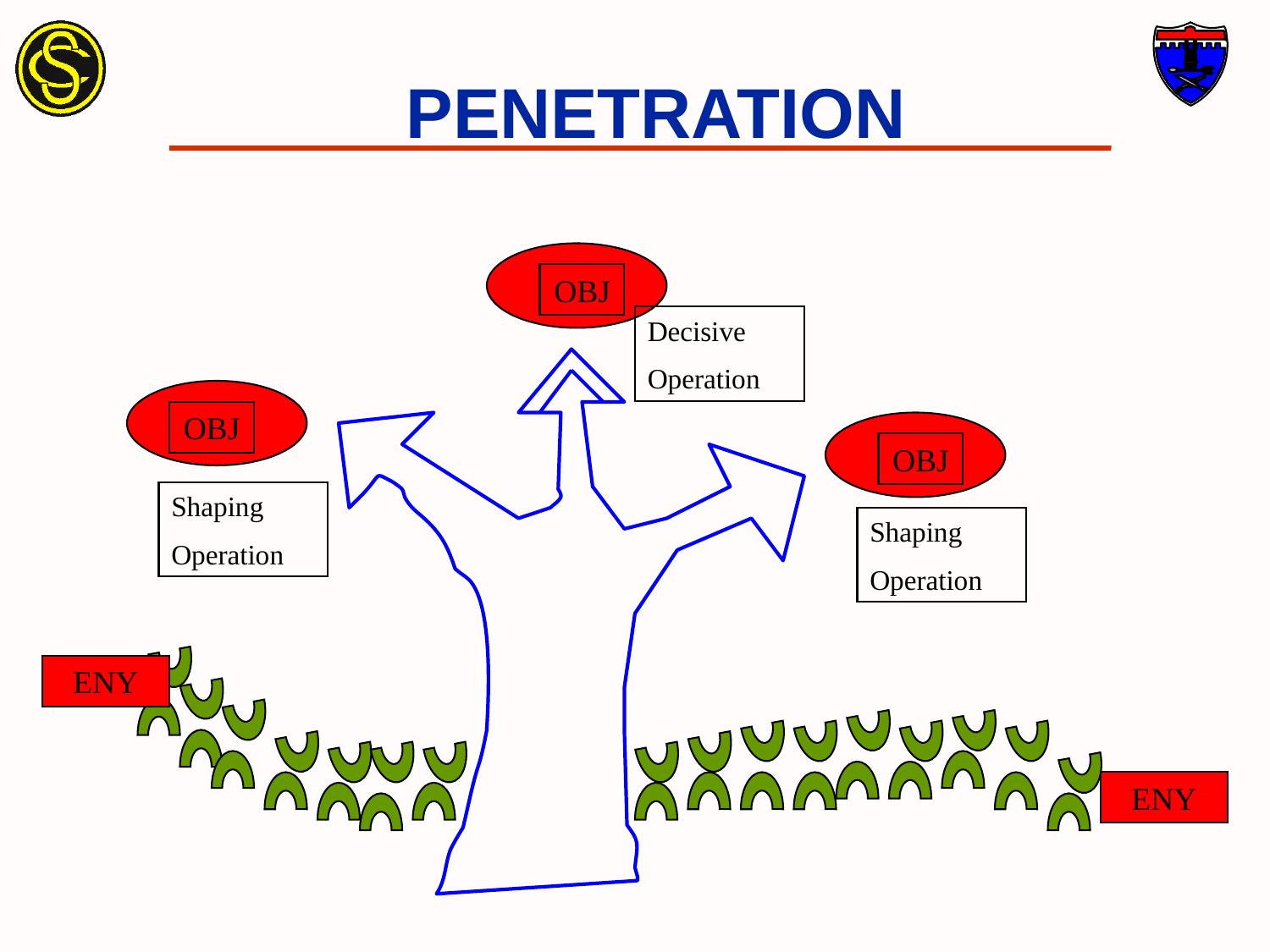

# PENETRATION

OBJ
Decisive
Operation

OBJ

OBJ
Shaping
Operation
Shaping
Operation

ENY

ENY